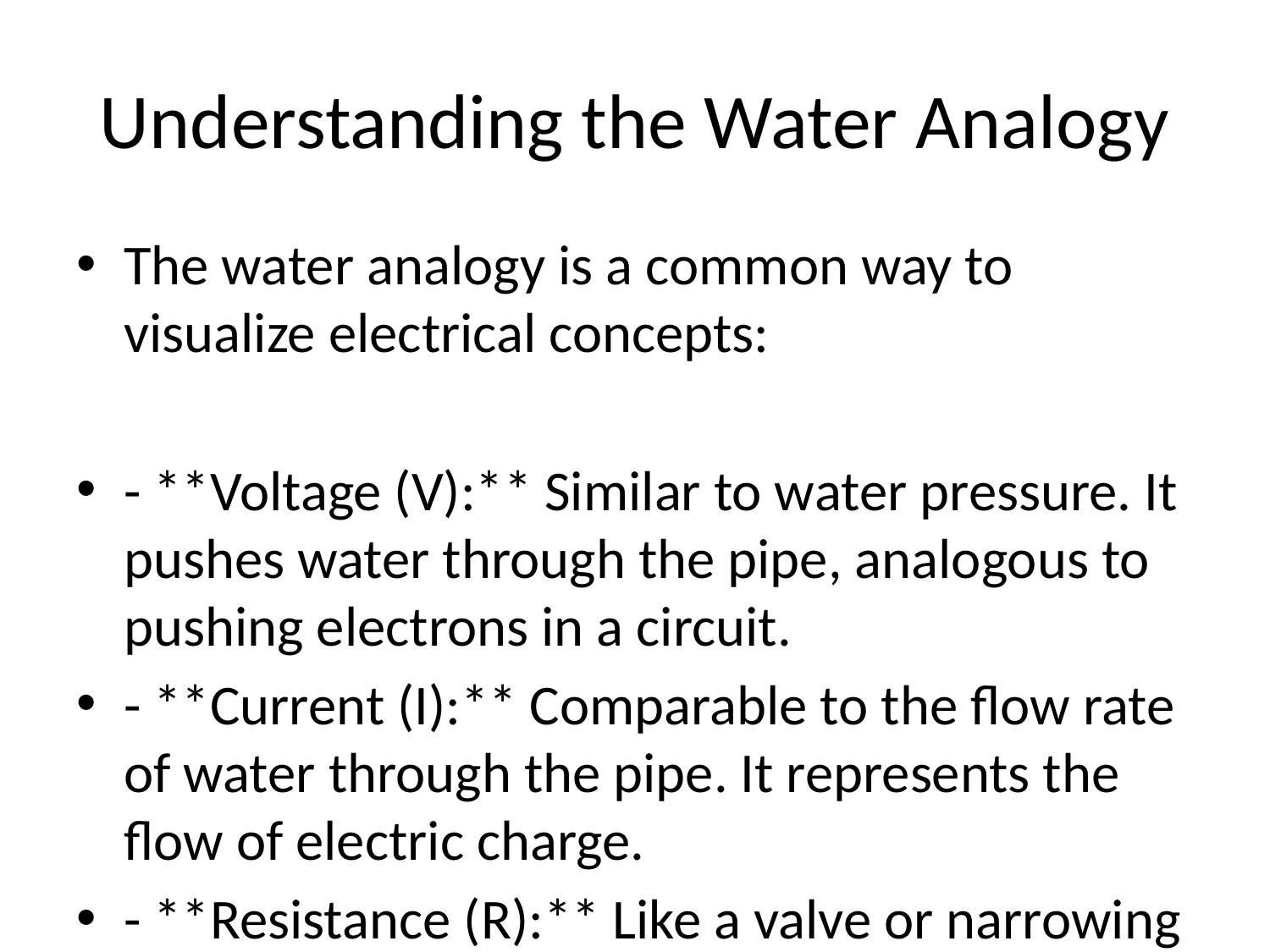

# Understanding the Water Analogy
The water analogy is a common way to visualize electrical concepts:

- **Voltage (V):** Similar to water pressure. It pushes water through the pipe, analogous to pushing electrons in a circuit.
- **Current (I):** Comparable to the flow rate of water through the pipe. It represents the flow of electric charge.
- **Resistance (R):** Like a valve or narrowing in a pipe. It restricts the flow of water, just as resistance restricts current.

This analogy simplifies understanding of how voltage, current, and resistance interact.